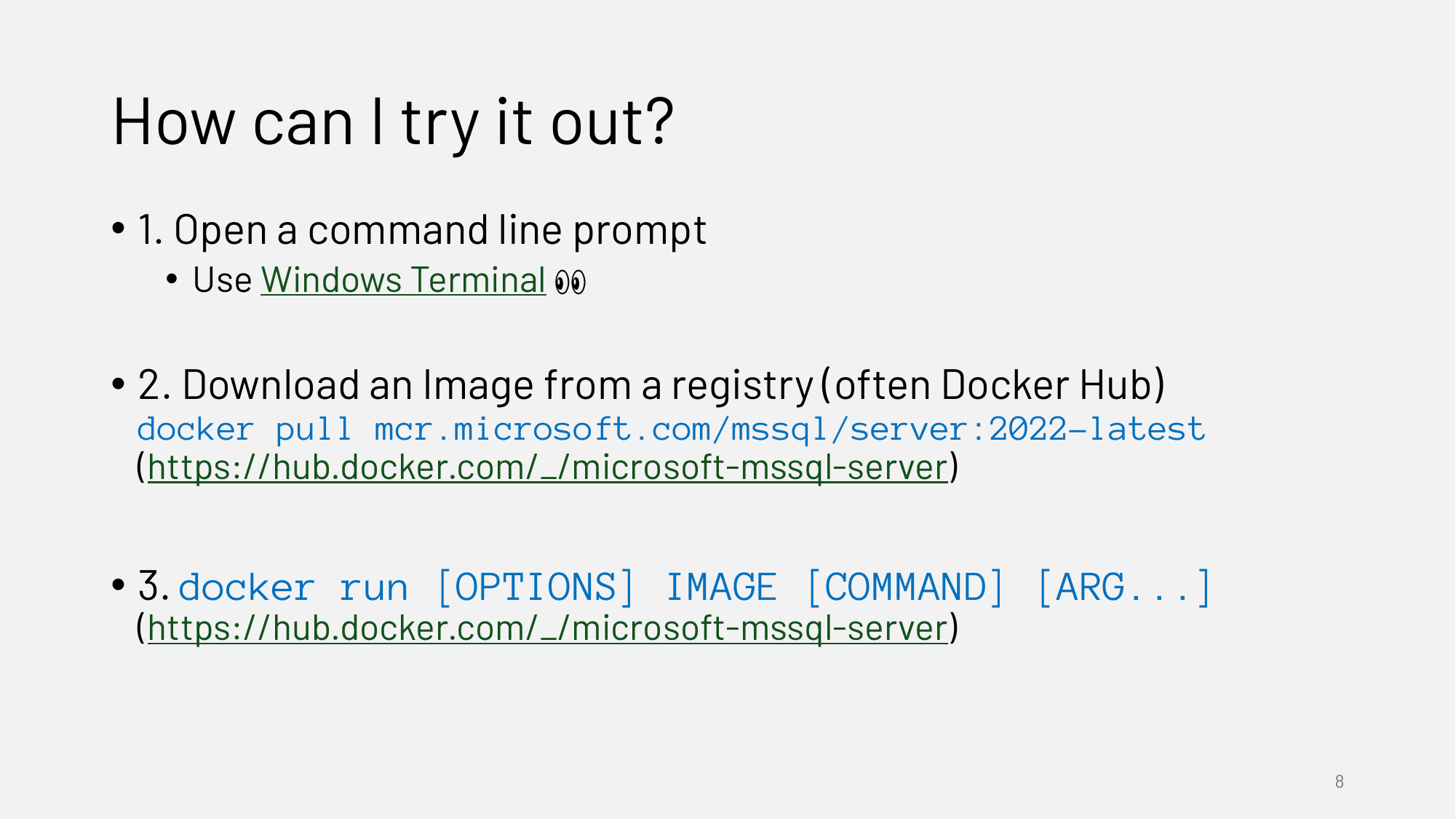

# How can I try it out?
1. Open a command line prompt
Use Windows Terminal 👀

2. Download an Image from a registry (often Docker Hub)
docker pull mcr.microsoft.com/mssql/server:2022-latest
(https://hub.docker.com/_/microsoft-mssql-server)

3. docker run [OPTIONS] IMAGE [COMMAND] [ARG...]
(https://hub.docker.com/_/microsoft-mssql-server)
8